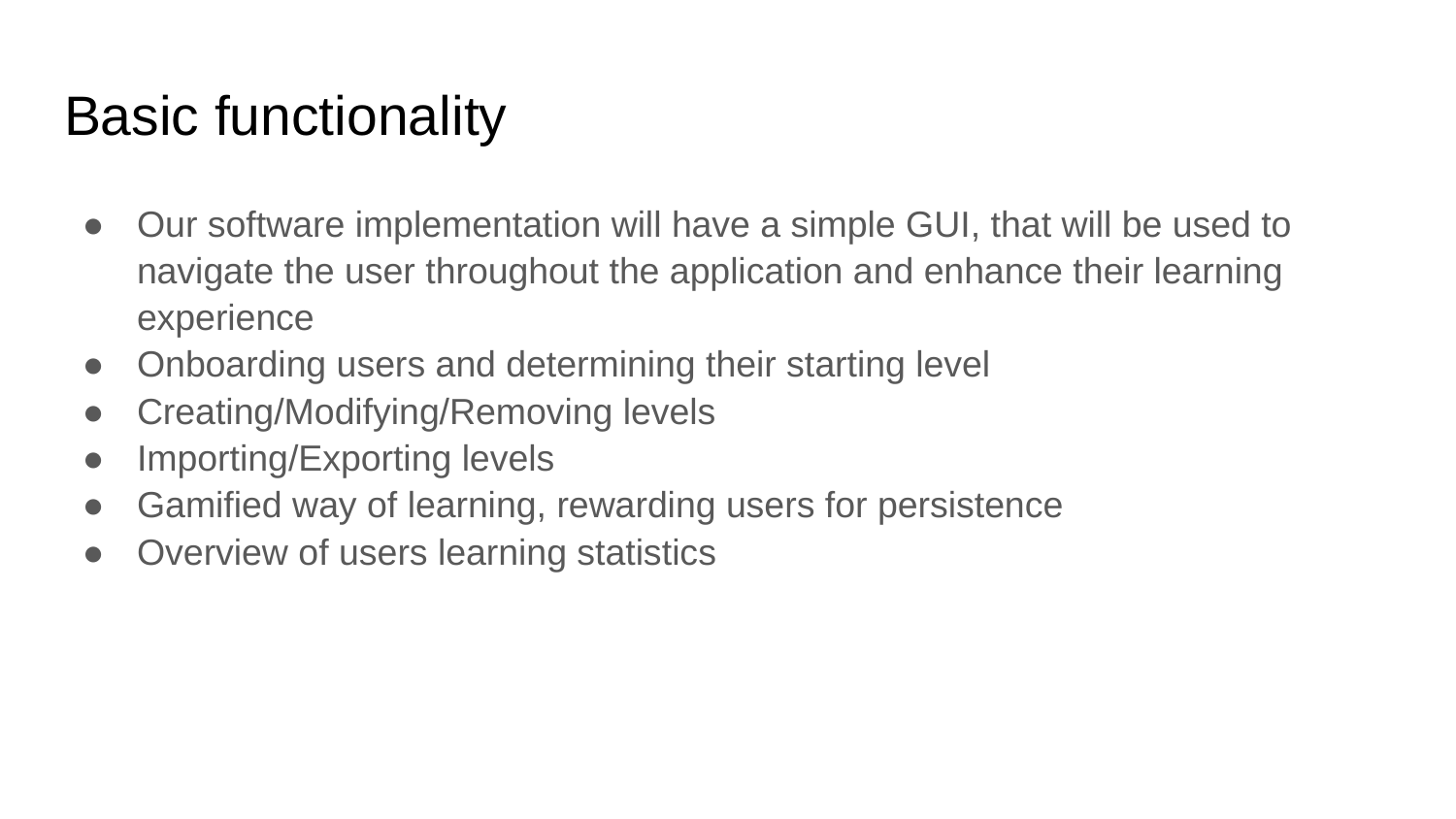

# Basic functionality
Our software implementation will have a simple GUI, that will be used to navigate the user throughout the application and enhance their learning experience
Onboarding users and determining their starting level
Creating/Modifying/Removing levels
Importing/Exporting levels
Gamified way of learning, rewarding users for persistence
Overview of users learning statistics